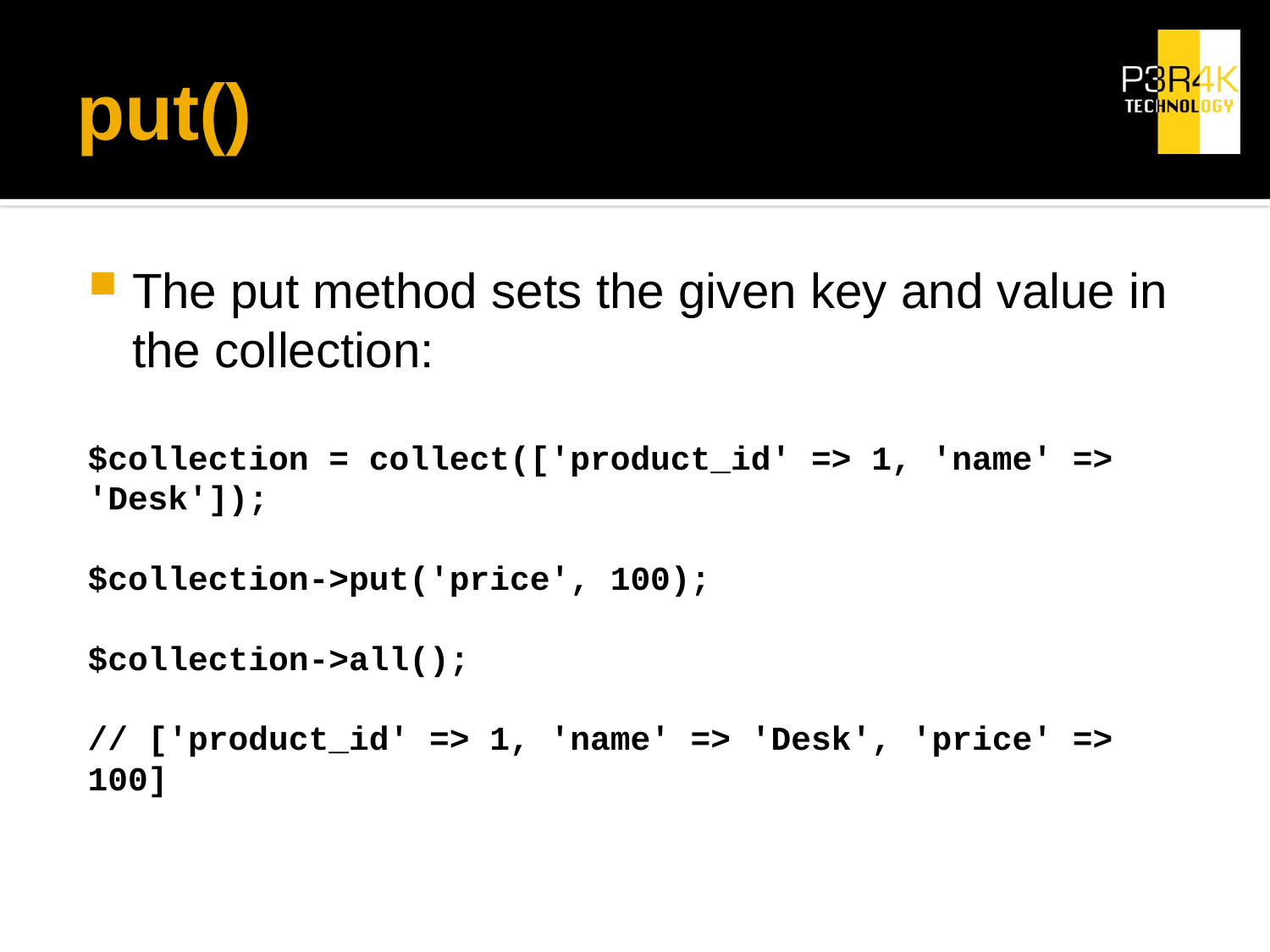

# put()
The put method sets the given key and value in the collection:

$collection = collect(['product_id' => 1, 'name' => 'Desk']);

$collection->put('price', 100);

$collection->all();

// ['product_id' => 1, 'name' => 'Desk', 'price' => 100]